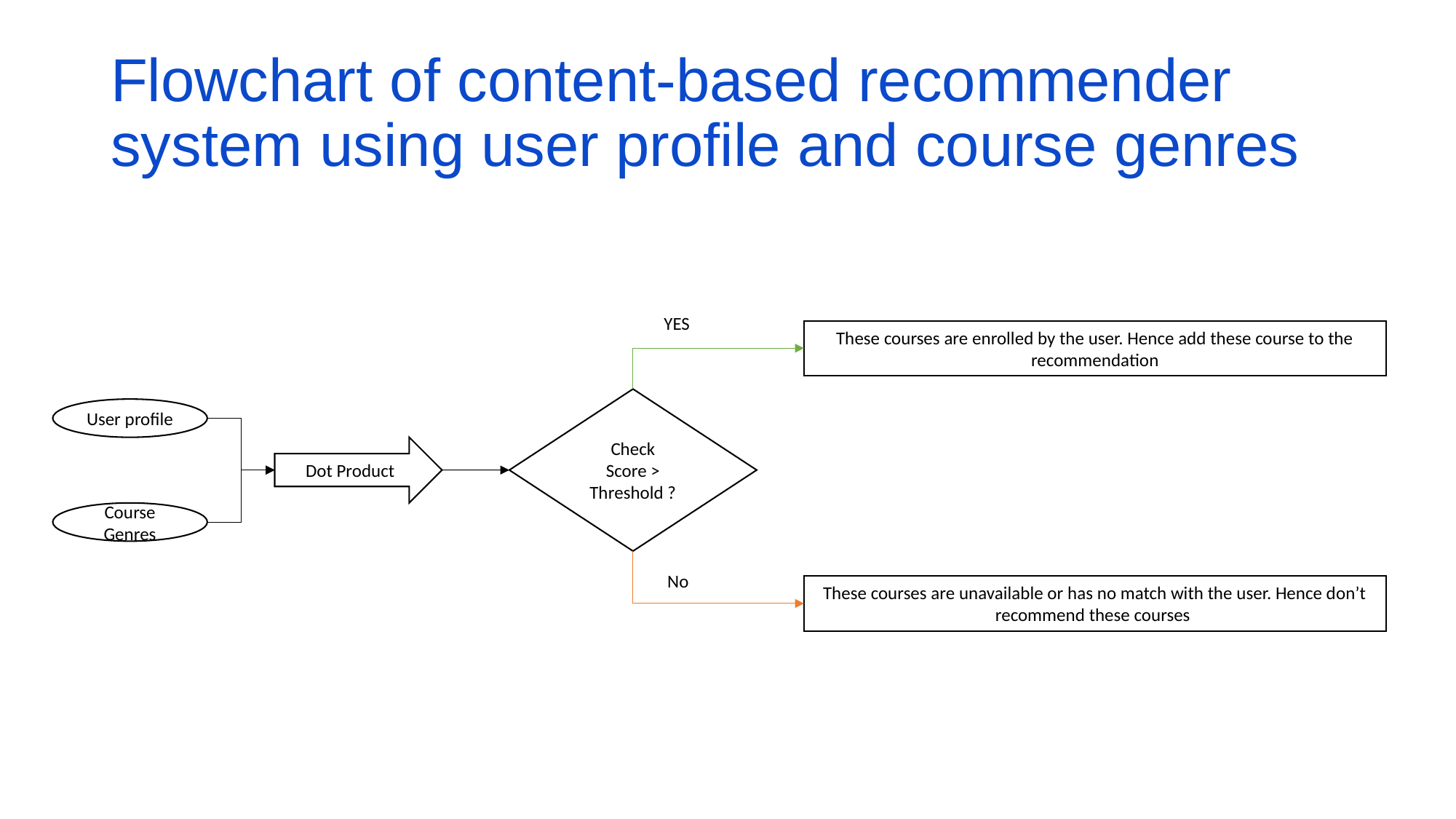

# Flowchart of content-based recommender system using user profile and course genres
YES
These courses are enrolled by the user. Hence add these course to the recommendation
Check
Score > Threshold ?
User profile
Dot Product
Course Genres
No
These courses are unavailable or has no match with the user. Hence don’t recommend these courses